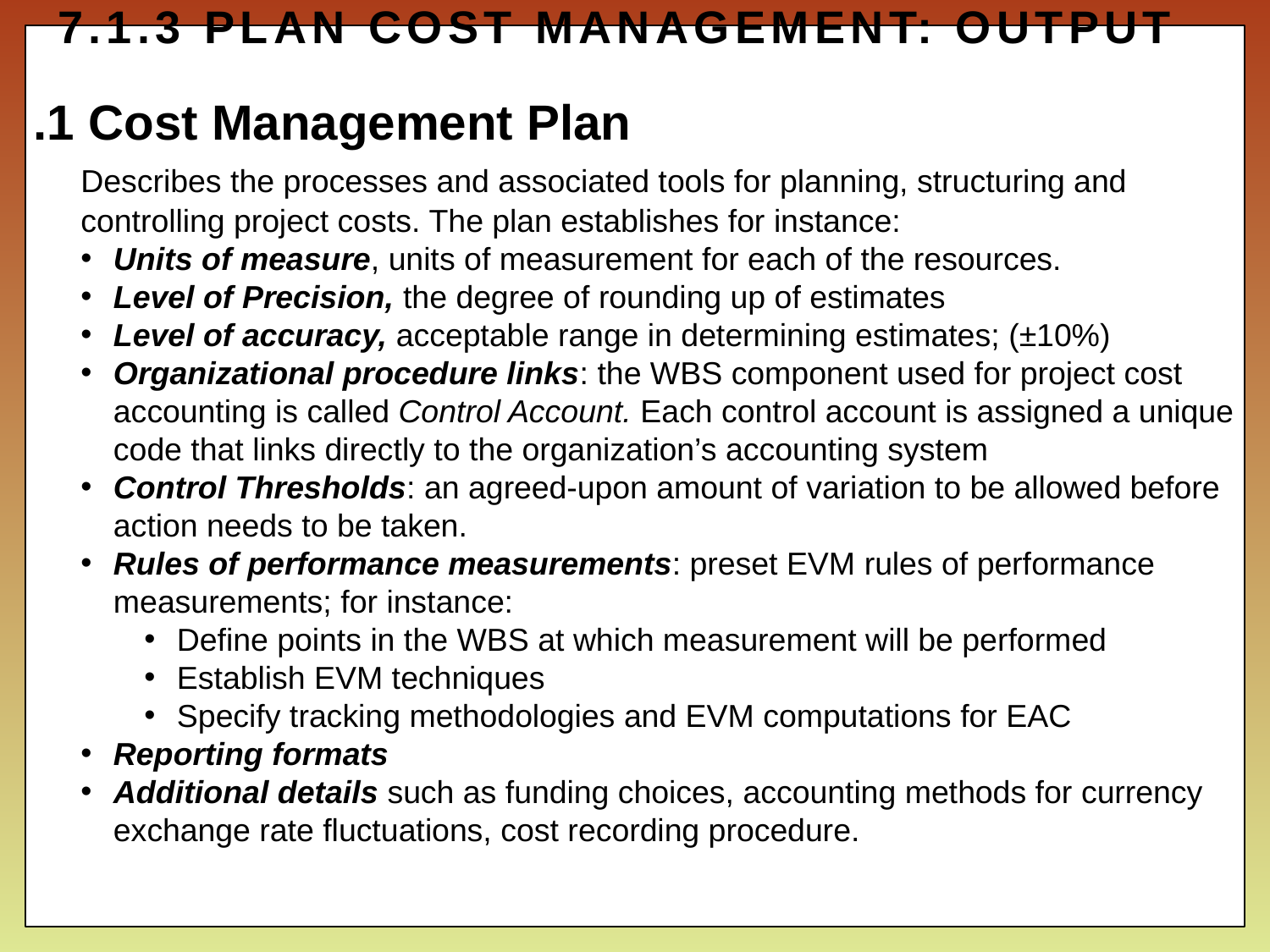

# 7.1.3 PLAN COST MANAGEMENT: OUTPUT
.1 Cost Management Plan
	Describes the processes and associated tools for planning, structuring and
	controlling project costs. The plan establishes for instance:
Units of measure, units of measurement for each of the resources.
Level of Precision, the degree of rounding up of estimates
Level of accuracy, acceptable range in determining estimates; (±10%)
Organizational procedure links: the WBS component used for project cost
   	accounting is called Control Account. Each control account is assigned a unique code that links directly to the organization’s accounting system
Control Thresholds: an agreed-upon amount of variation to be allowed before action needs to be taken.
Rules of performance measurements: preset EVM rules of performance measurements; for instance:
Define points in the WBS at which measurement will be performed
Establish EVM techniques
Specify tracking methodologies and EVM computations for EAC
Reporting formats
Additional details such as funding choices, accounting methods for currency exchange rate fluctuations, cost recording procedure.